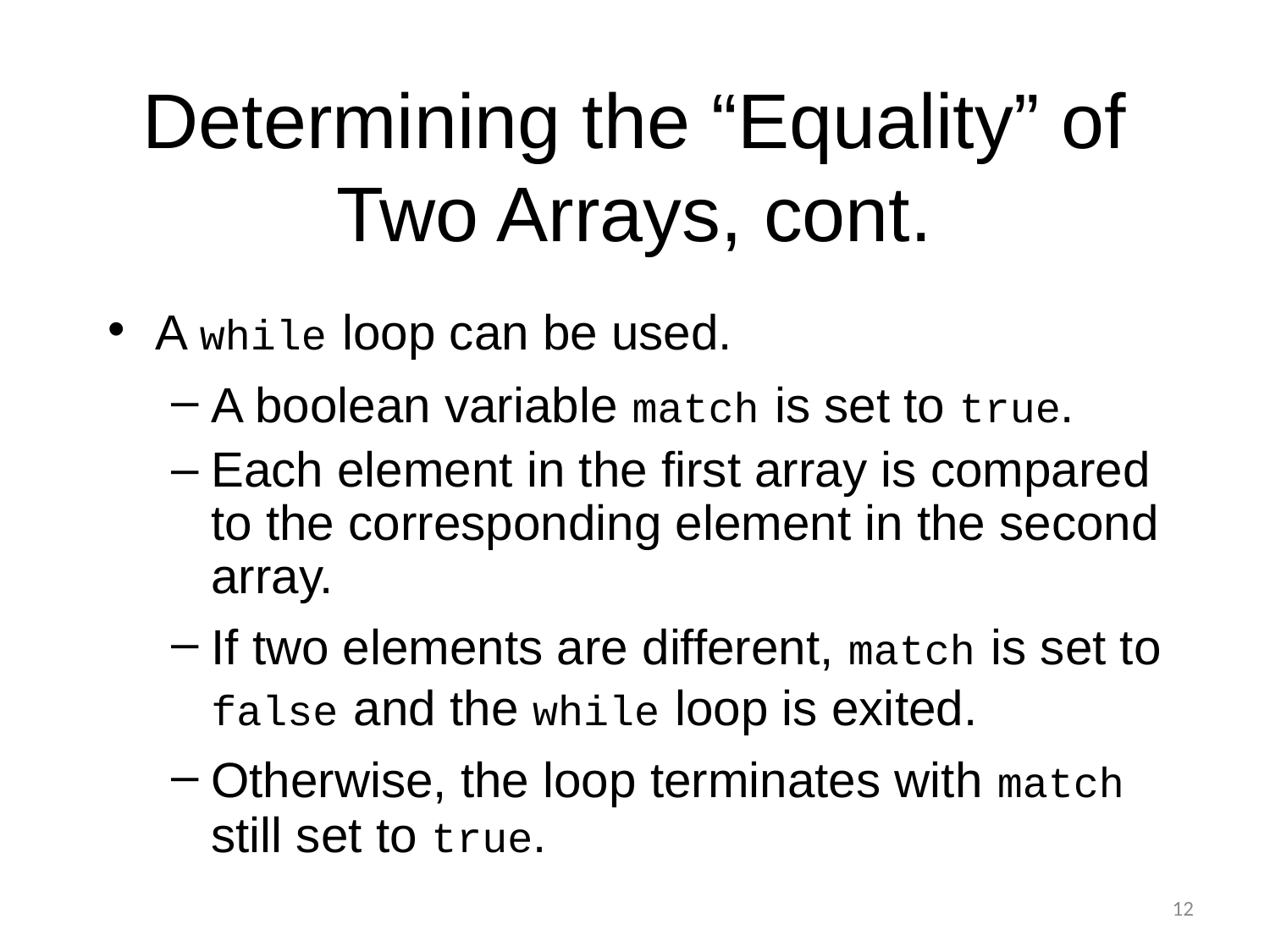

# Determining the “Equality” of Two Arrays, cont.
A while loop can be used.
A boolean variable match is set to true.
Each element in the first array is compared to the corresponding element in the second array.
If two elements are different, match is set to false and the while loop is exited.
Otherwise, the loop terminates with match still set to true.
12